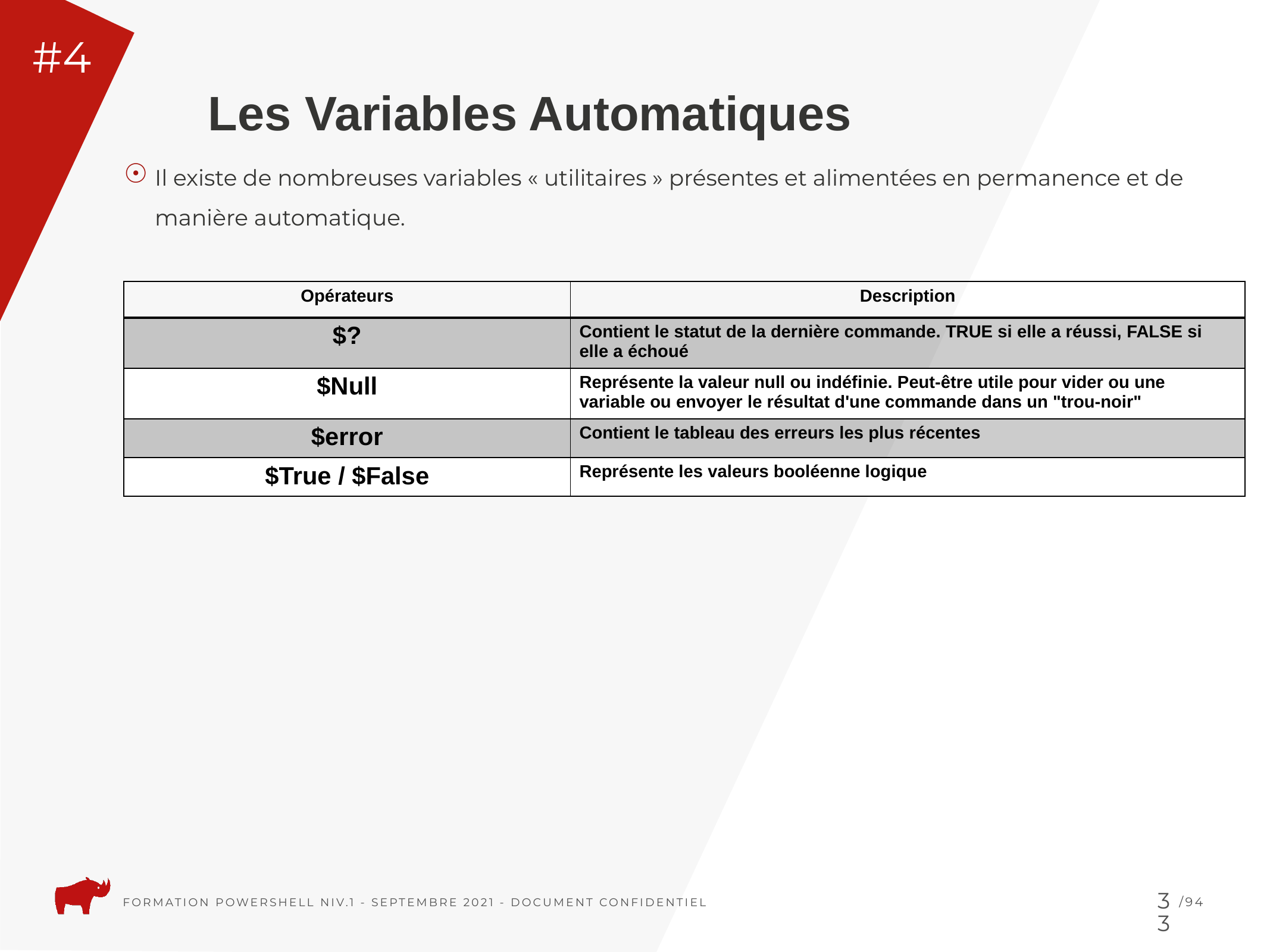

Les Variables Automatiques
#4
Il existe de nombreuses variables « utilitaires » présentes et alimentées en permanence et de manière automatique.

| Opérateurs | Description |
| --- | --- |
| $? | Contient le statut de la dernière commande. TRUE si elle a réussi, FALSE si elle a échoué |
| $Null | Représente la valeur null ou indéfinie. Peut-être utile pour vider ou une variable ou envoyer le résultat d'une commande dans un "trou-noir" |
| $error | Contient le tableau des erreurs les plus récentes |
| $True / $False | Représente les valeurs booléenne logique |
33